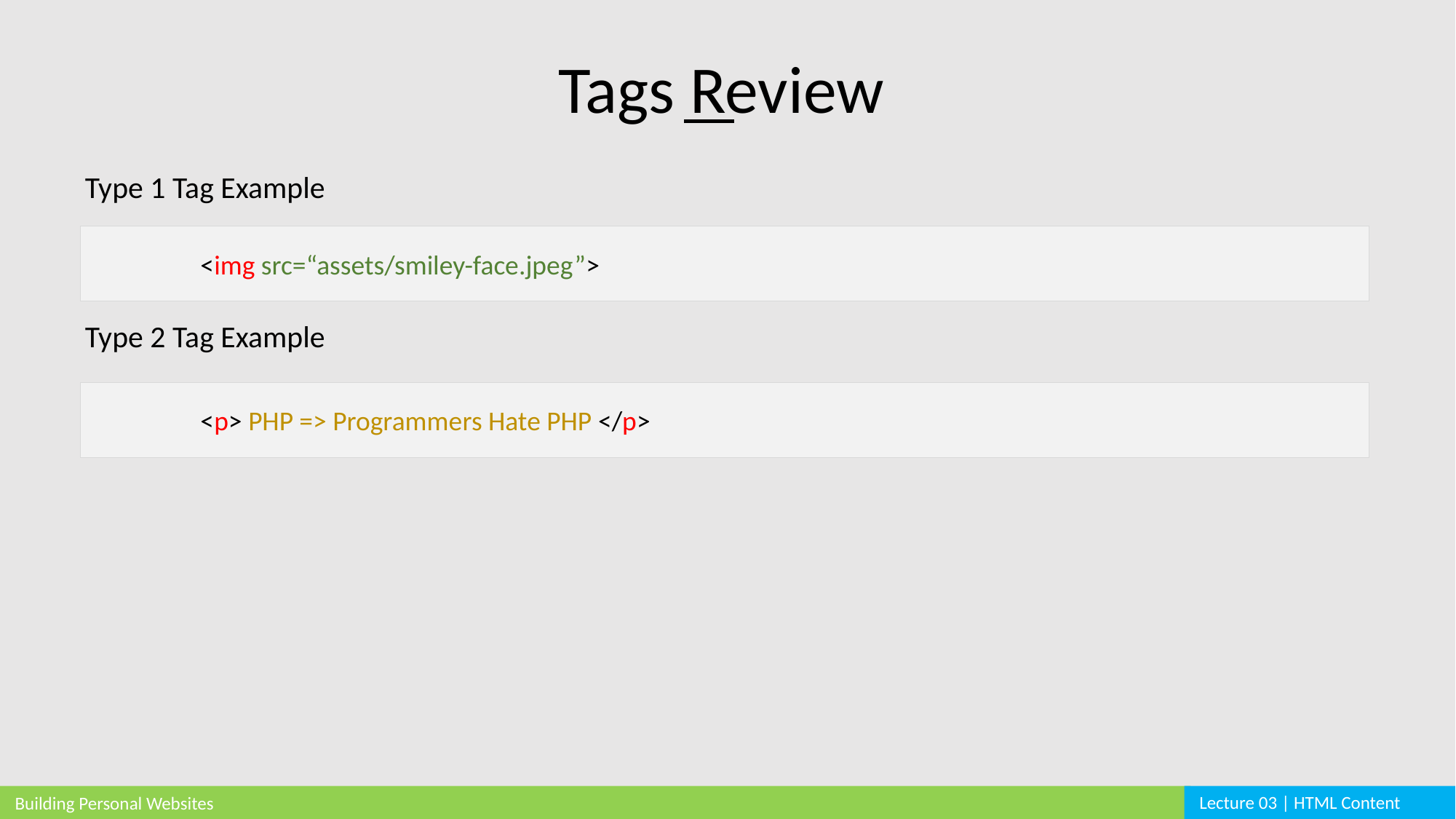

Tags Review
Type 1 Tag Example
	<img src=“assets/smiley-face.jpeg”>
Type 2 Tag Example
	<p> PHP => Programmers Hate PHP </p>
Lecture 03 | HTML Content

Building Personal Websites